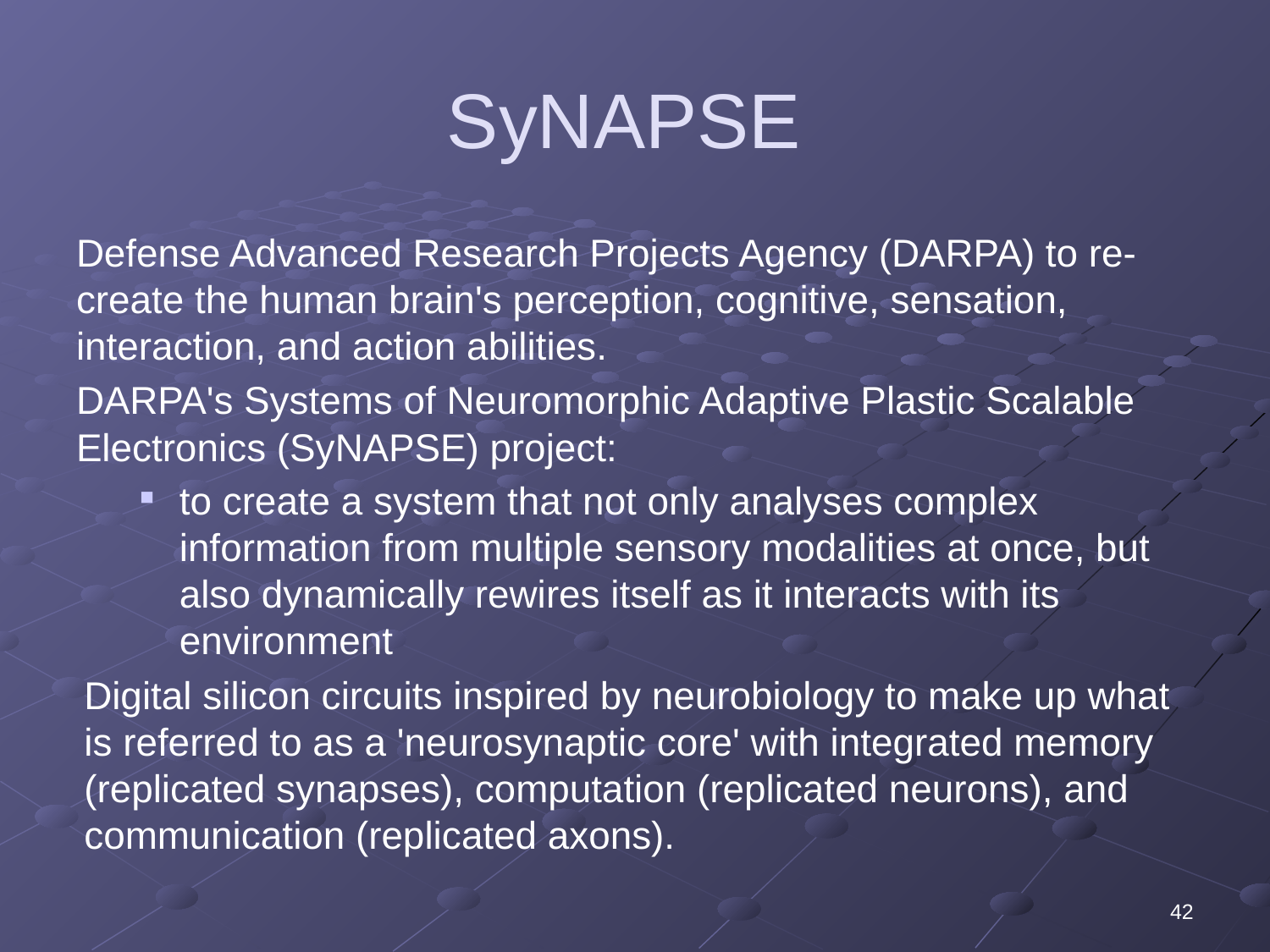

# SyNAPSE
Defense Advanced Research Projects Agency (DARPA) to re-create the human brain's perception, cognitive, sensation, interaction, and action abilities.
DARPA's Systems of Neuromorphic Adaptive Plastic Scalable Electronics (SyNAPSE) project:
to create a system that not only analyses complex information from multiple sensory modalities at once, but also dynamically rewires itself as it interacts with its environment
Digital silicon circuits inspired by neurobiology to make up what is referred to as a 'neurosynaptic core' with integrated memory (replicated synapses), computation (replicated neurons), and communication (replicated axons).

42